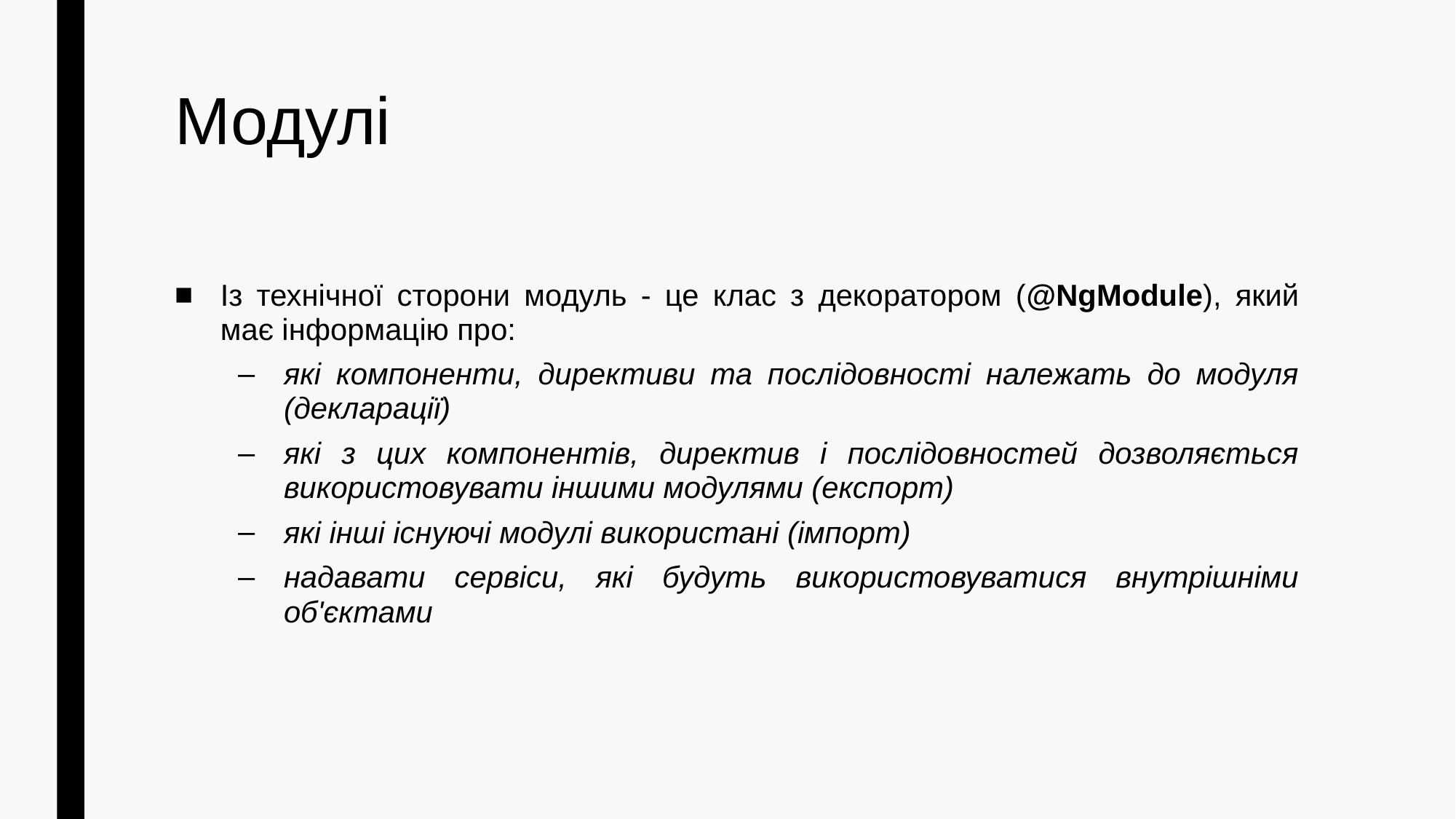

# Модулі
Із технічної сторони модуль - це клас з декоратором (@NgModule), який має інформацію про:
які компоненти, директиви та послідовності належать до модуля (декларації)
які з цих компонентів, директив і послідовностей дозволяється використовувати іншими модулями (експорт)
які інші існуючі модулі використані (імпорт)
надавати сервіси, які будуть використовуватися внутрішніми об'єктами